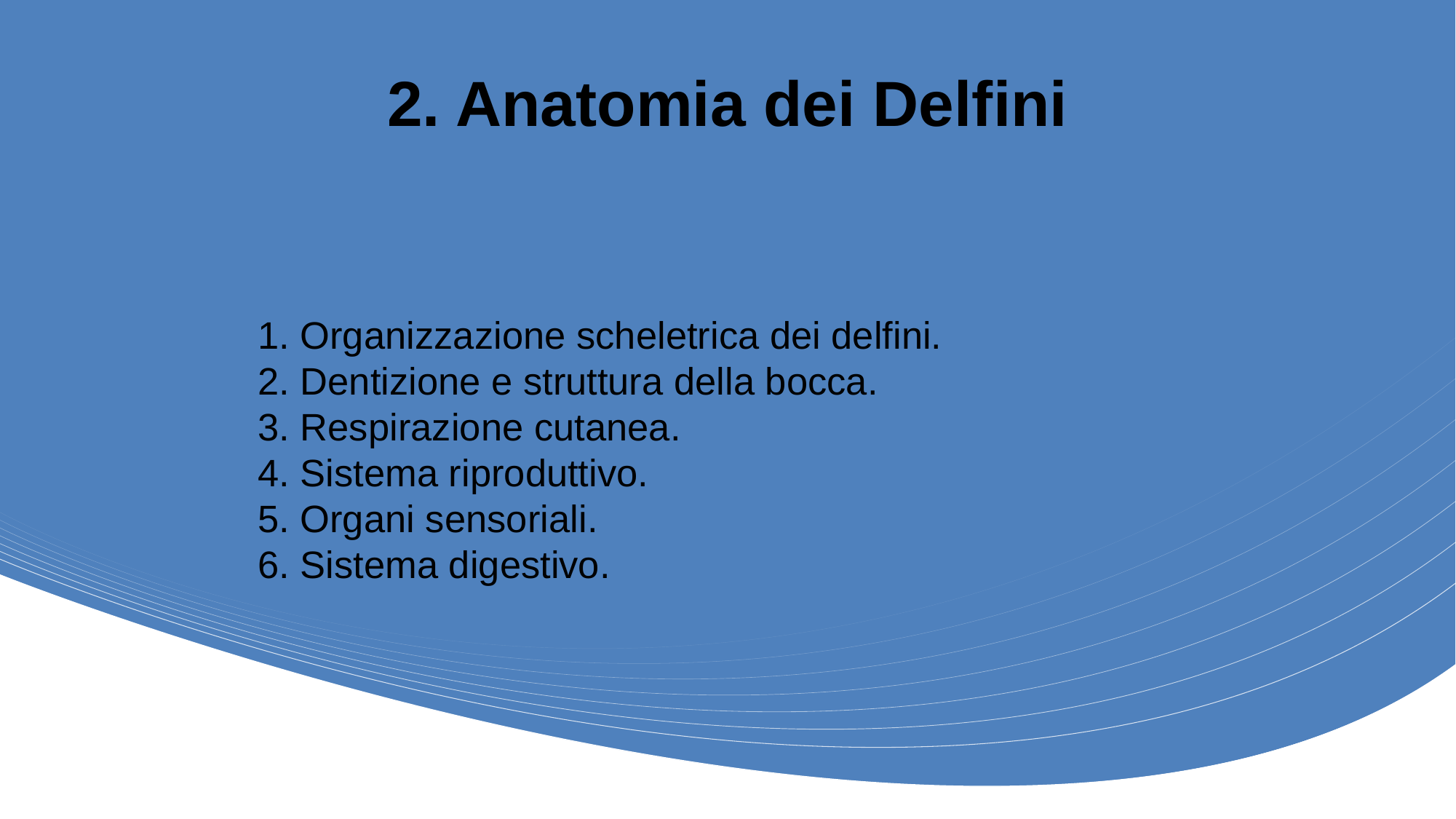

# 2. Anatomia dei Delfini

1. Organizzazione scheletrica dei delfini.
2. Dentizione e struttura della bocca.
3. Respirazione cutanea.
4. Sistema riproduttivo.
5. Organi sensoriali.
6. Sistema digestivo.